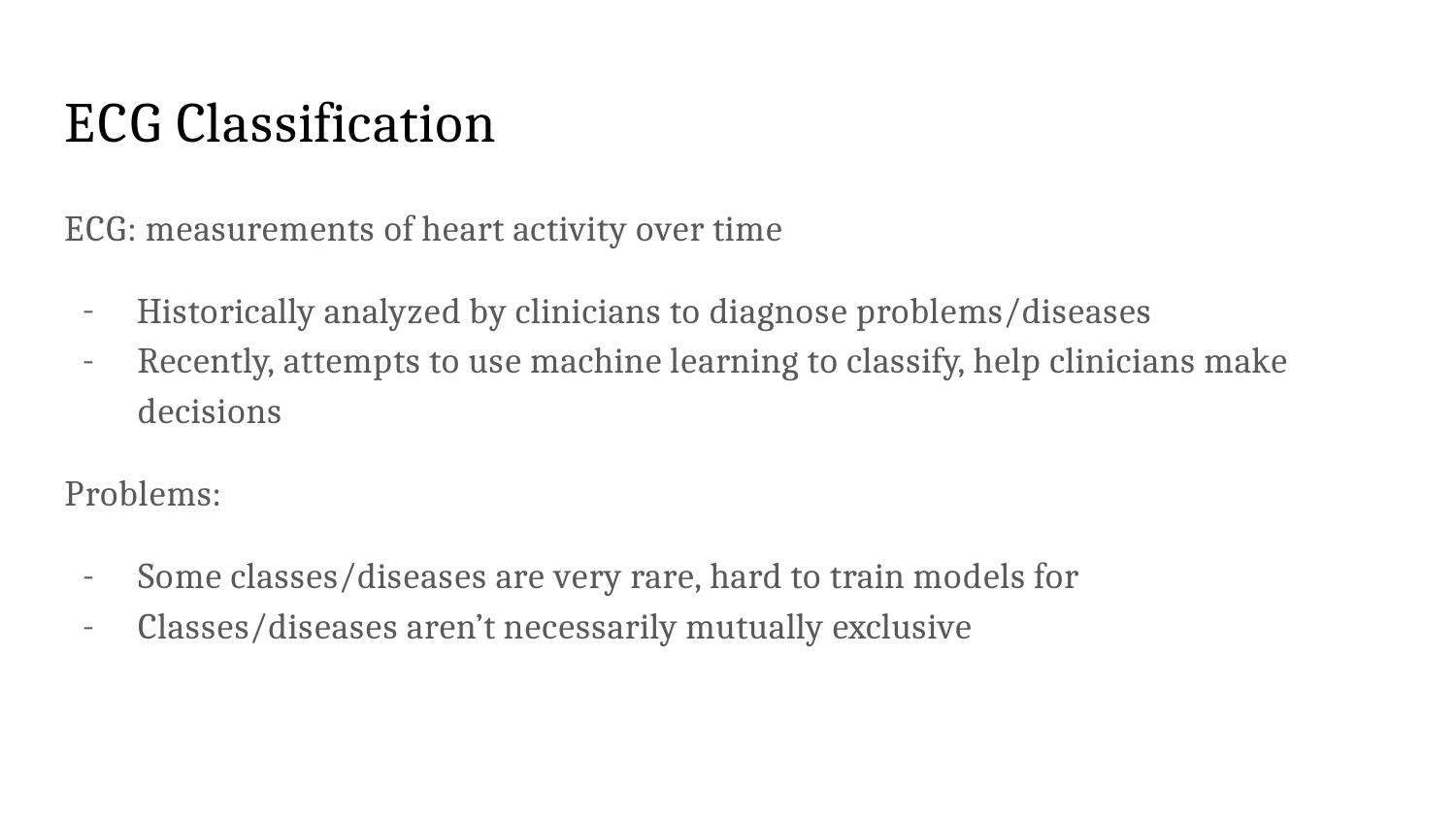

# ECG Classification
ECG: measurements of heart activity over time
Historically analyzed by clinicians to diagnose problems/diseases
Recently, attempts to use machine learning to classify, help clinicians make decisions
Problems:
Some classes/diseases are very rare, hard to train models for
Classes/diseases aren’t necessarily mutually exclusive